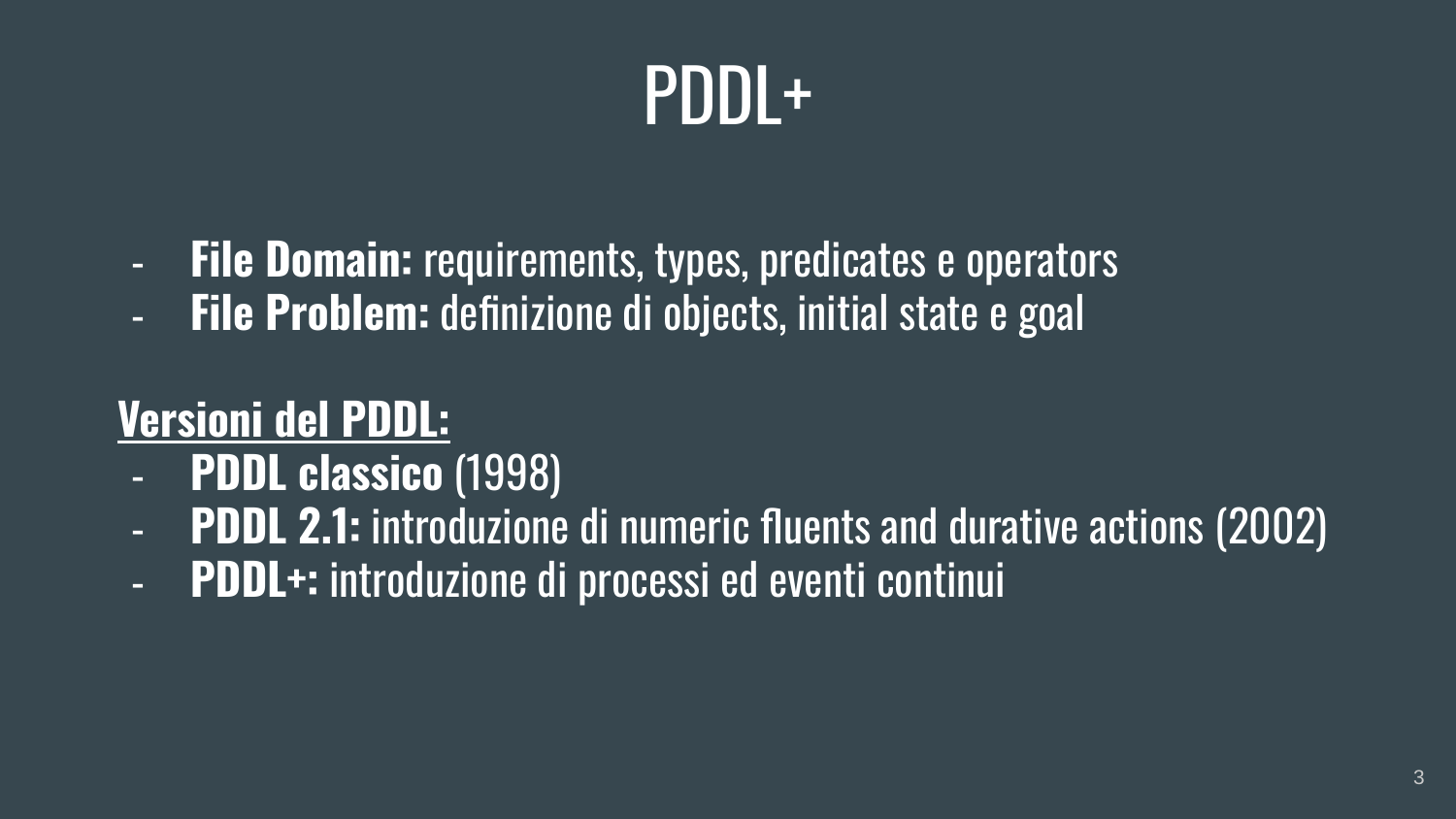

# PDDL+
File Domain: requirements, types, predicates e operators
File Problem: definizione di objects, initial state e goal

Versioni del PDDL:
PDDL classico (1998)
PDDL 2.1: introduzione di numeric fluents and durative actions (2002)
PDDL+: introduzione di processi ed eventi continui

3